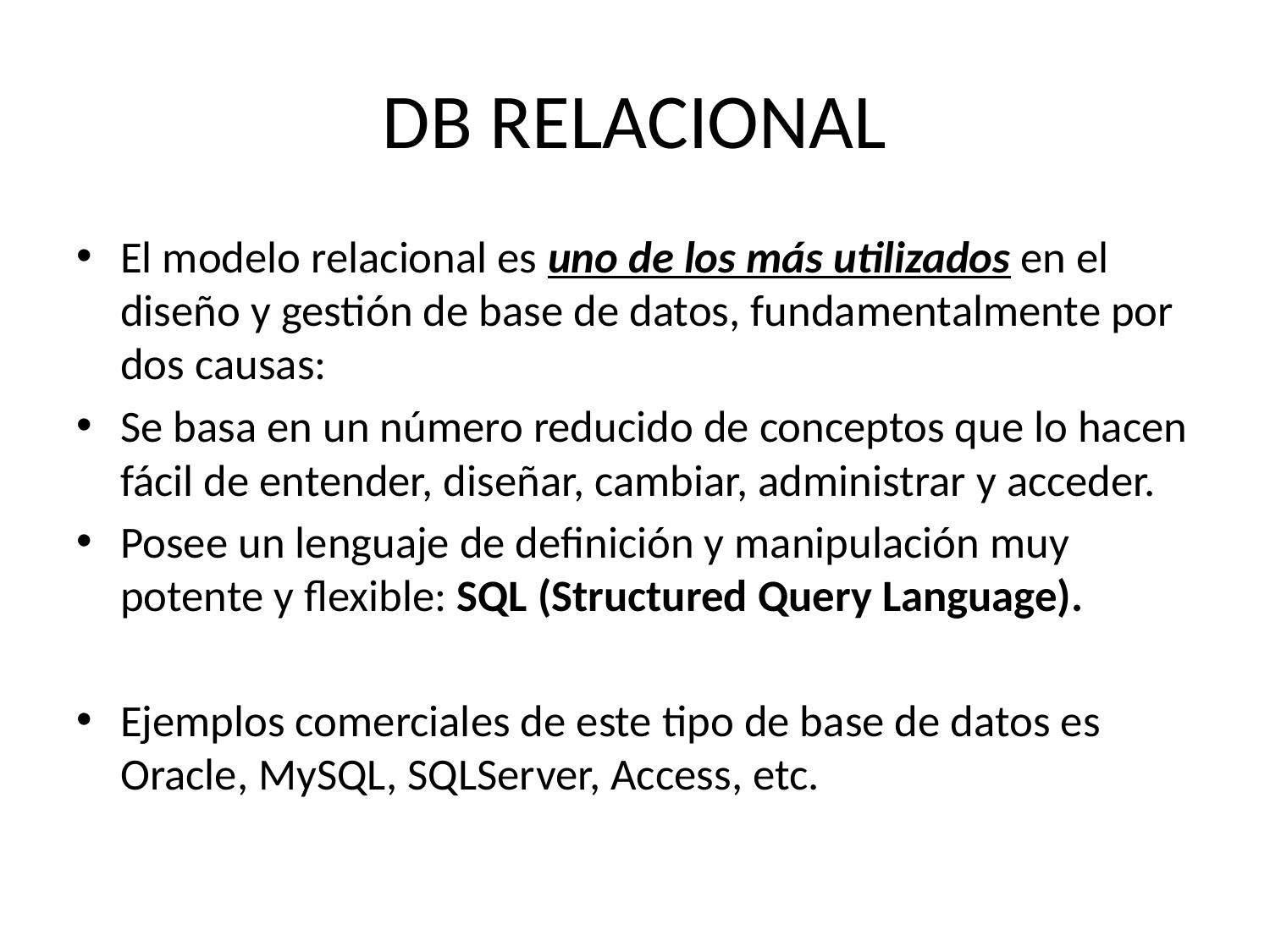

# DB RELACIONAL
El modelo relacional es uno de los más utilizados en el diseño y gestión de base de datos, fundamentalmente por dos causas:
Se basa en un número reducido de conceptos que lo hacen fácil de entender, diseñar, cambiar, administrar y acceder.
Posee un lenguaje de definición y manipulación muy potente y flexible: SQL (Structured Query Language).

Ejemplos comerciales de este tipo de base de datos es Oracle, MySQL, SQLServer, Access, etc.